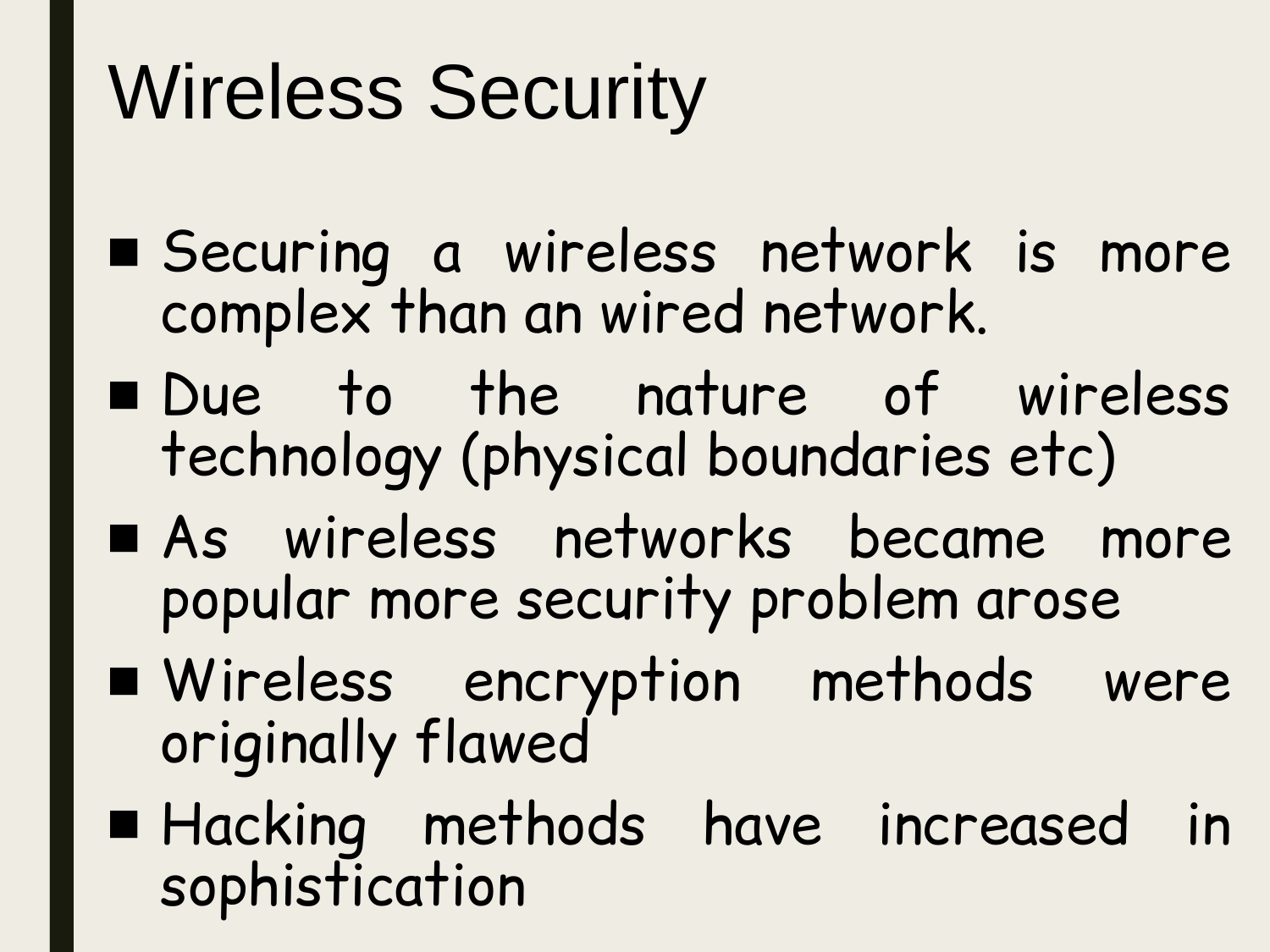

# Wireless Security
Securing a wireless network is more complex than an wired network.
Due to the nature of wireless technology (physical boundaries etc)
As wireless networks became more popular more security problem arose
Wireless encryption methods were originally flawed
Hacking methods have increased in sophistication